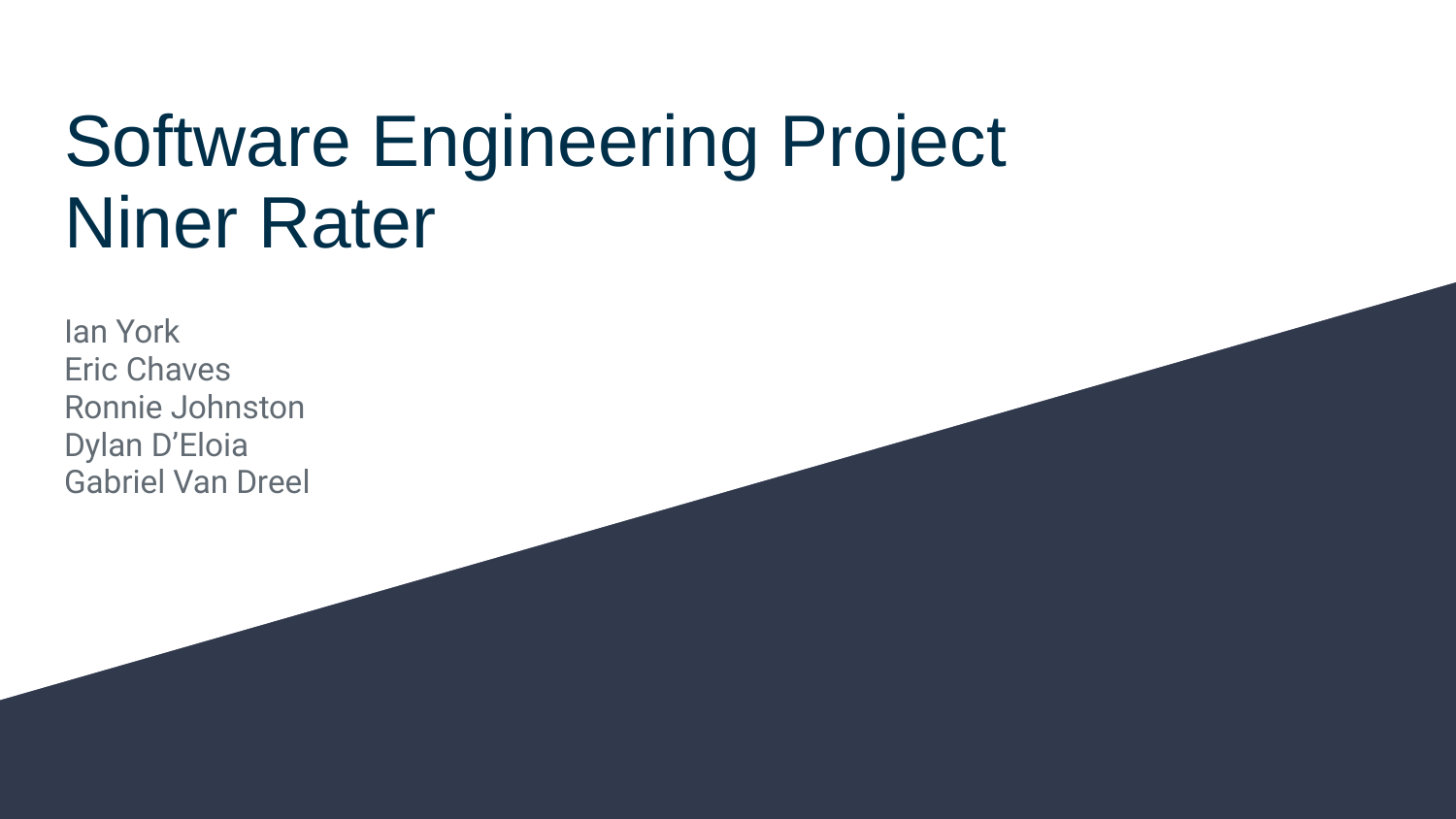

# Software Engineering Project
Niner Rater
Ian York
Eric Chaves
Ronnie Johnston
Dylan D’Eloia
Gabriel Van Dreel